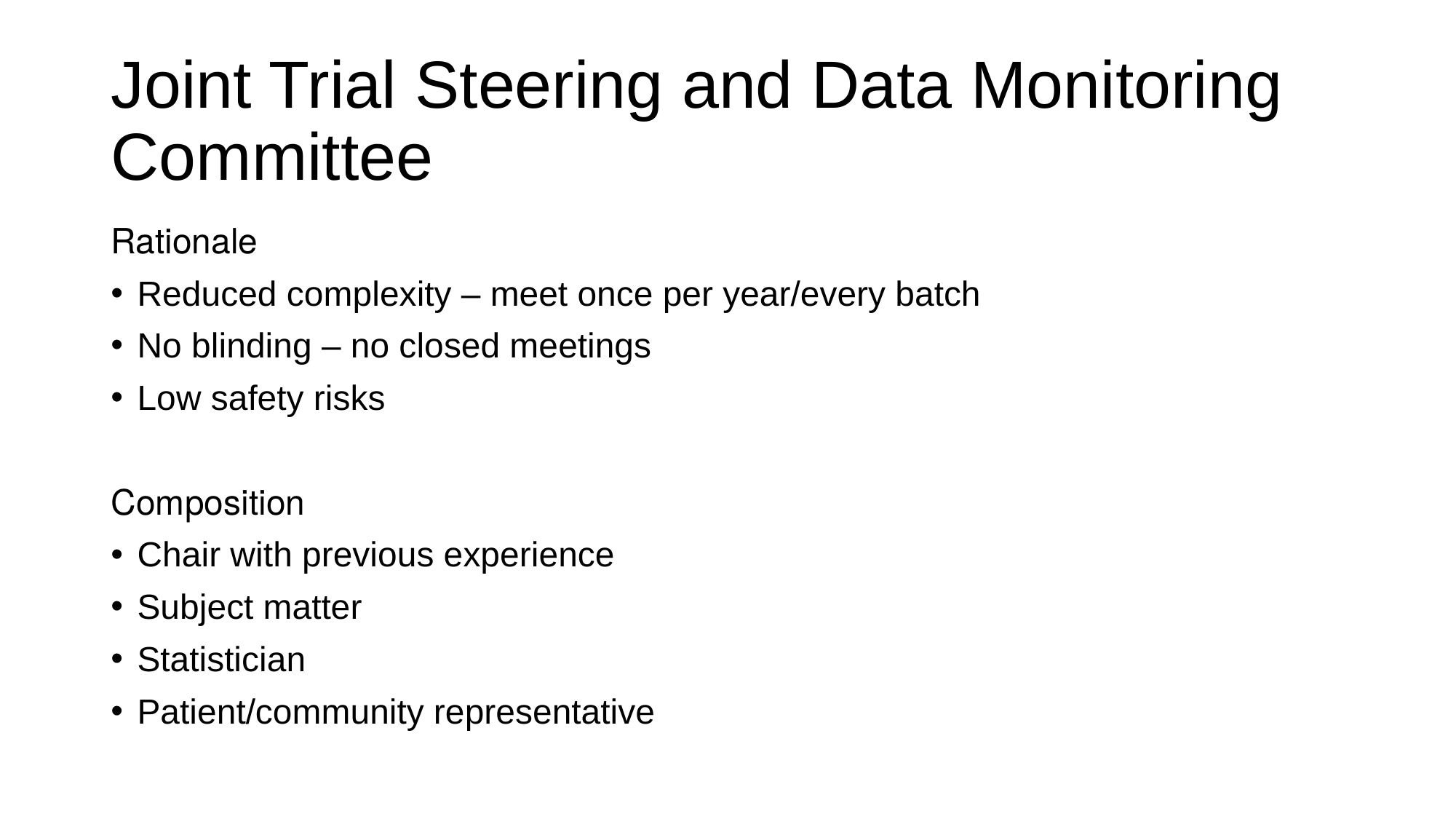

# Joint Trial Steering and Data Monitoring Committee
Rationale
Reduced complexity – meet once per year/every batch
No blinding – no closed meetings
Low safety risks

Composition
Chair with previous experience
Subject matter
Statistician
Patient/community representative